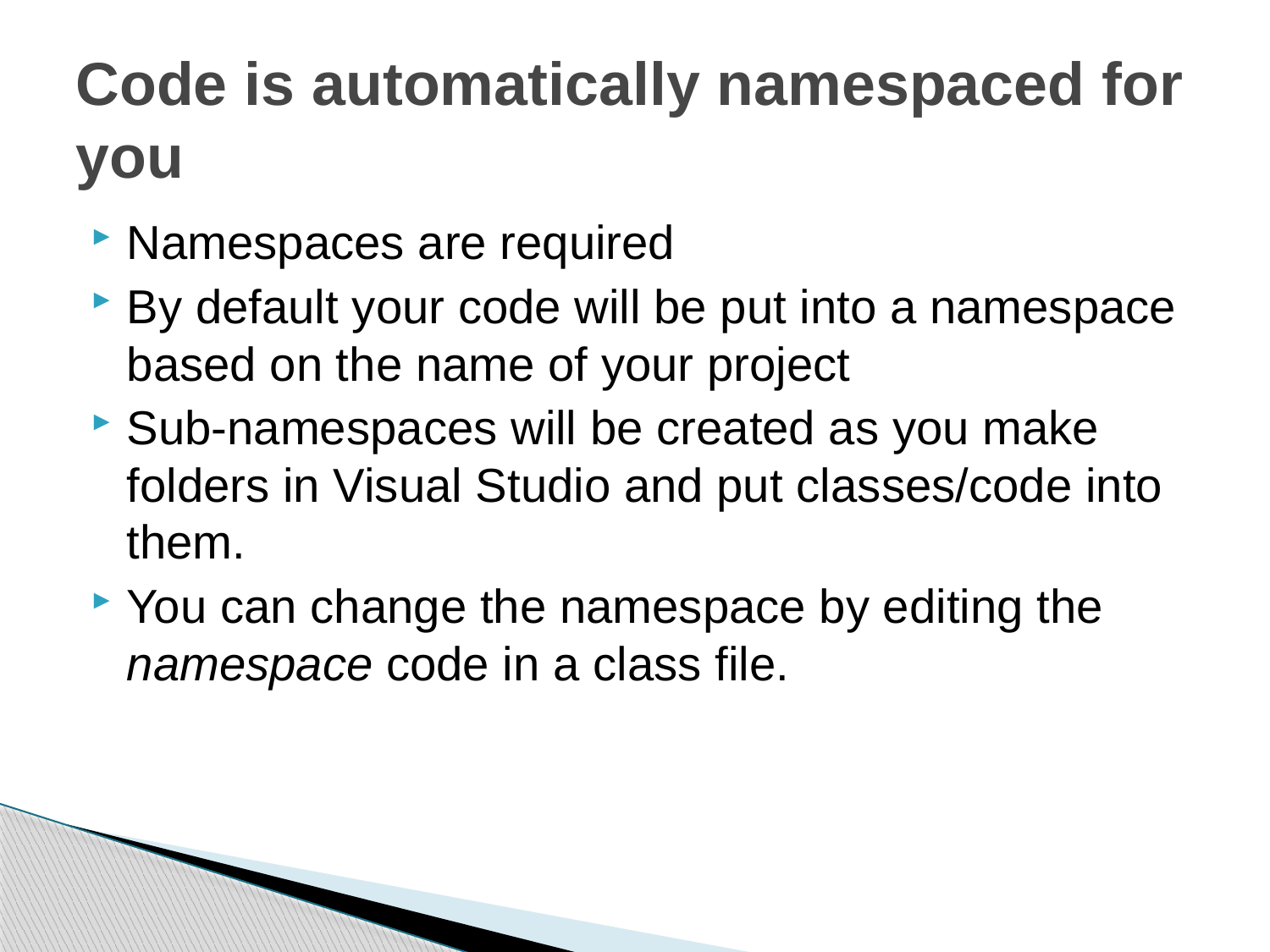

# Code is automatically namespaced for you
Namespaces are required
By default your code will be put into a namespace based on the name of your project
Sub-namespaces will be created as you make folders in Visual Studio and put classes/code into them.
You can change the namespace by editing the namespace code in a class file.